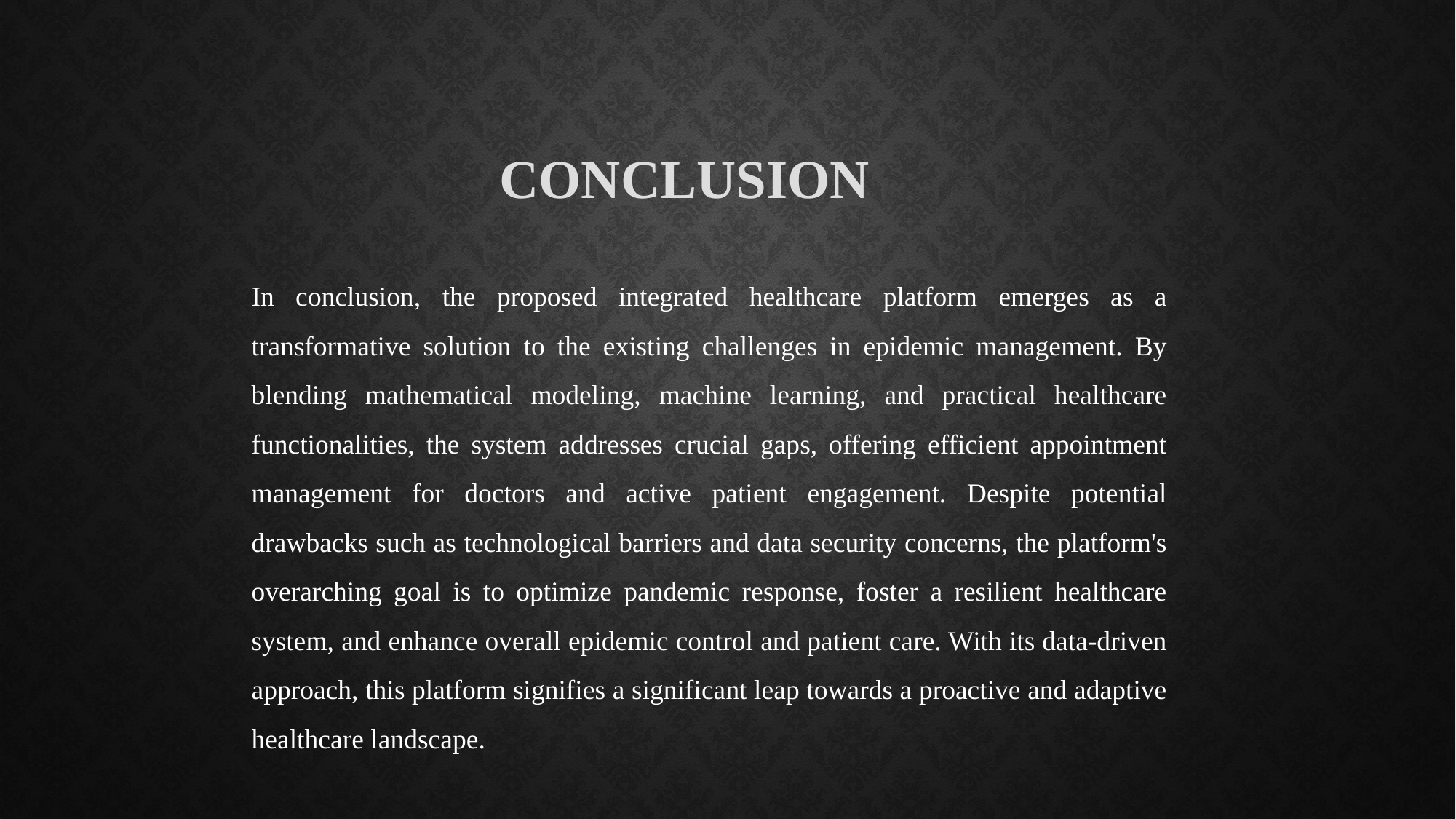

CONCLUSION
In conclusion, the proposed integrated healthcare platform emerges as a transformative solution to the existing challenges in epidemic management. By blending mathematical modeling, machine learning, and practical healthcare functionalities, the system addresses crucial gaps, offering efficient appointment management for doctors and active patient engagement. Despite potential drawbacks such as technological barriers and data security concerns, the platform's overarching goal is to optimize pandemic response, foster a resilient healthcare system, and enhance overall epidemic control and patient care. With its data-driven approach, this platform signifies a significant leap towards a proactive and adaptive healthcare landscape.